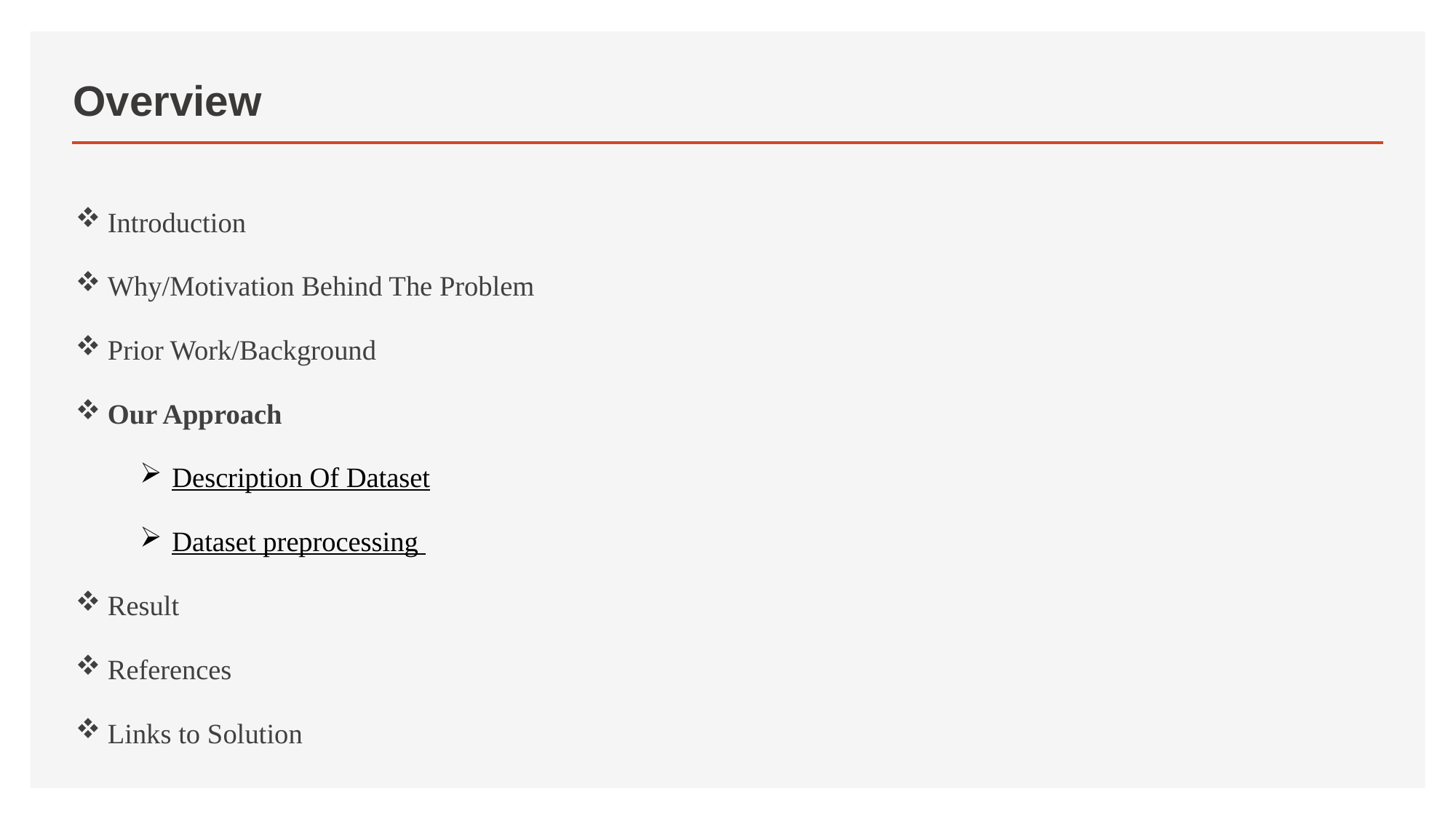

# Overview
Introduction
Why/Motivation Behind The Problem
Prior Work/Background
Our Approach
Description Of Dataset
Dataset preprocessing
Result
References
Links to Solution